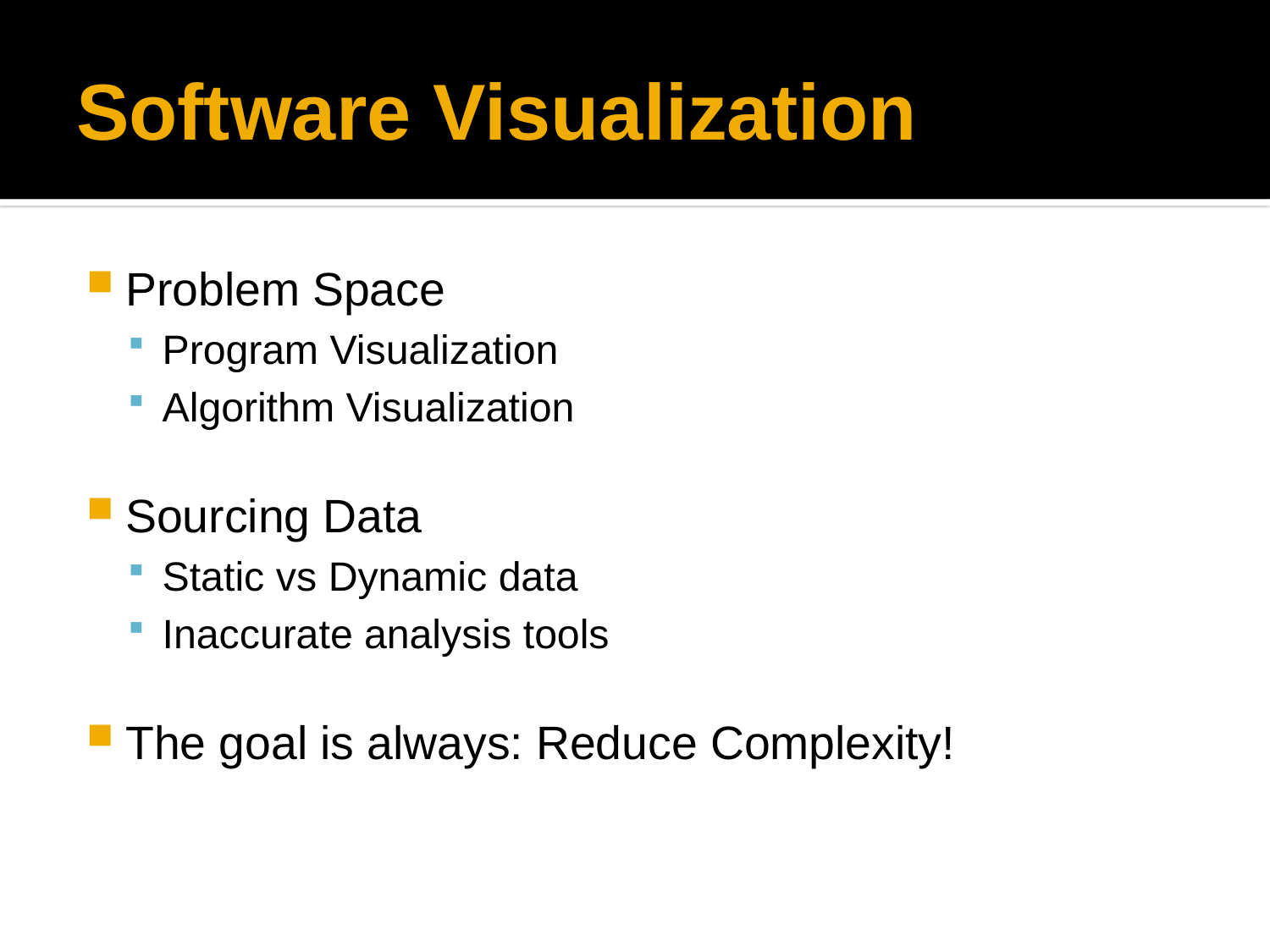

# Software Visualization
Problem Space
Program Visualization
Algorithm Visualization

Sourcing Data
Static vs Dynamic data
Inaccurate analysis tools

The goal is always: Reduce Complexity!